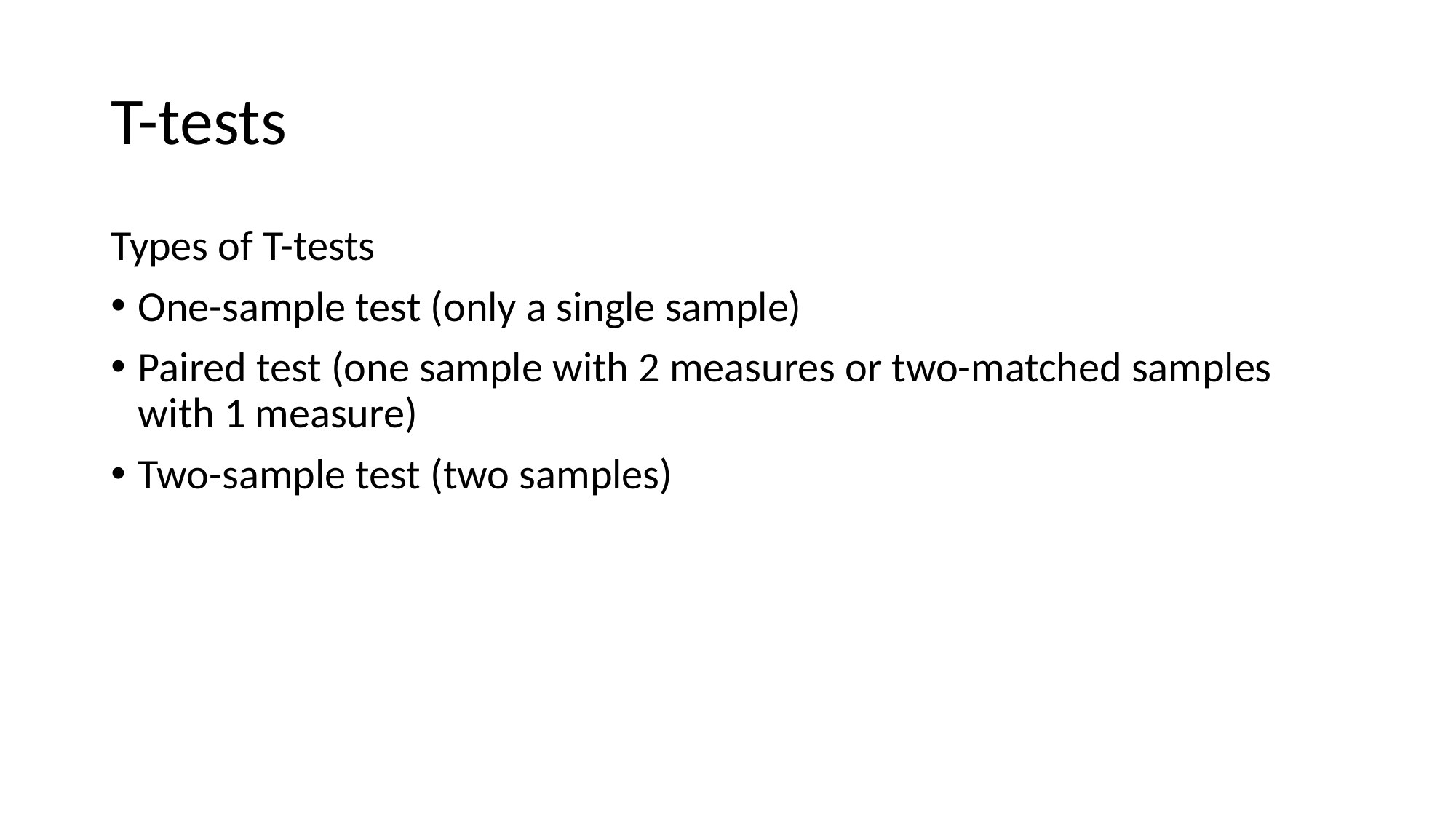

# T-tests
Types of T-tests
One-sample test (only a single sample)
Paired test (one sample with 2 measures or two-matched samples with 1 measure)
Two-sample test (two samples)